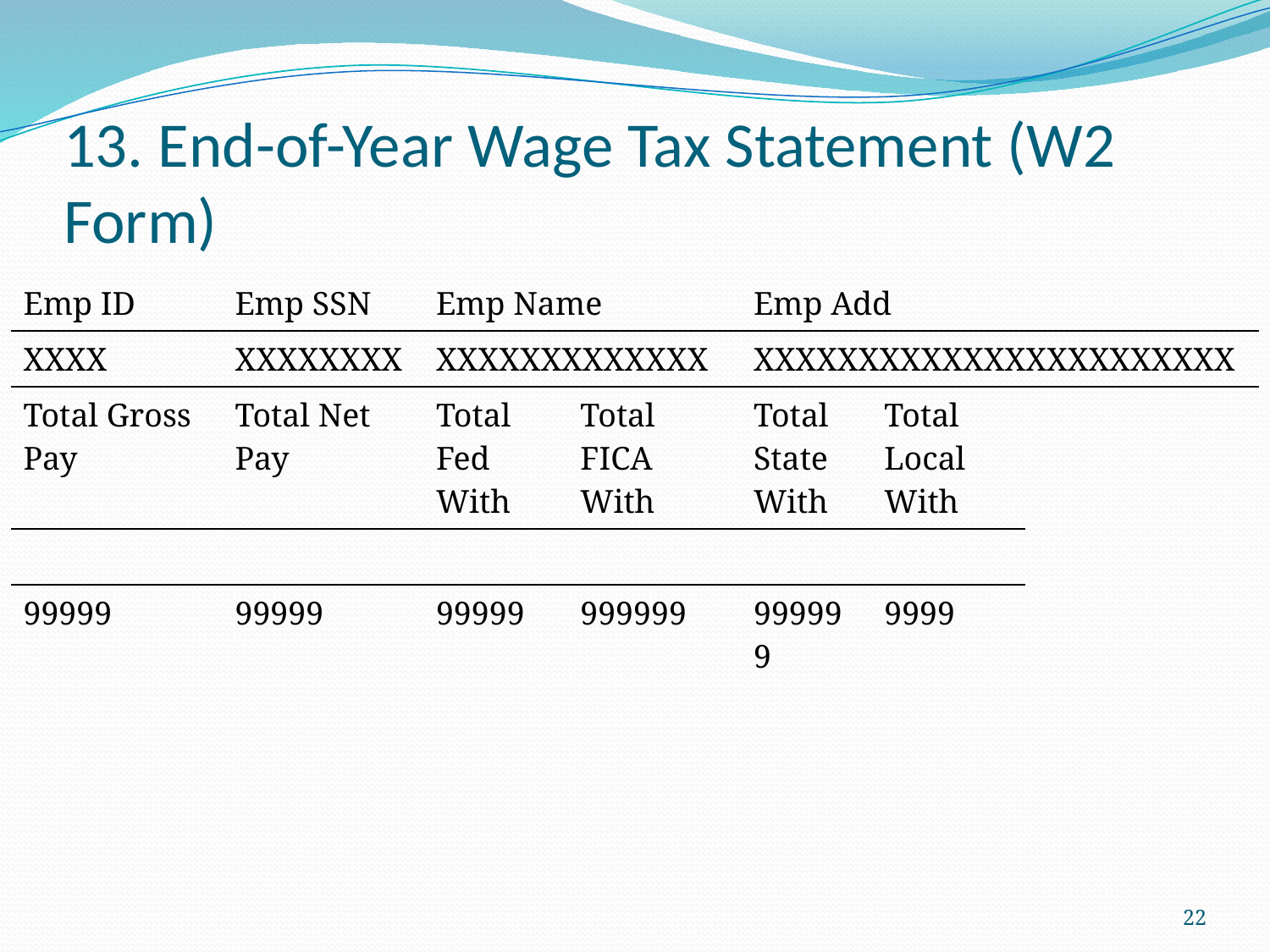

# 13. End-of-Year Wage Tax Statement (W2 Form)
| Emp ID | Emp SSN | Emp Name |  | Emp Add |  |  |
| --- | --- | --- | --- | --- | --- | --- |
| XXXX | XXXXXXXX | XXXXXXXXXXXXX |  | XXXXXXXXXXXXXXXXXXXXXXX |  |  |
| Total Gross Pay | Total Net Pay | Total Fed With | Total FICA With | Total State With | Total Local With |  |
|  |  |  |  |  |  |  |
| 99999 | 99999 | 99999 | 999999 | 999999 | 9999 |  |
22